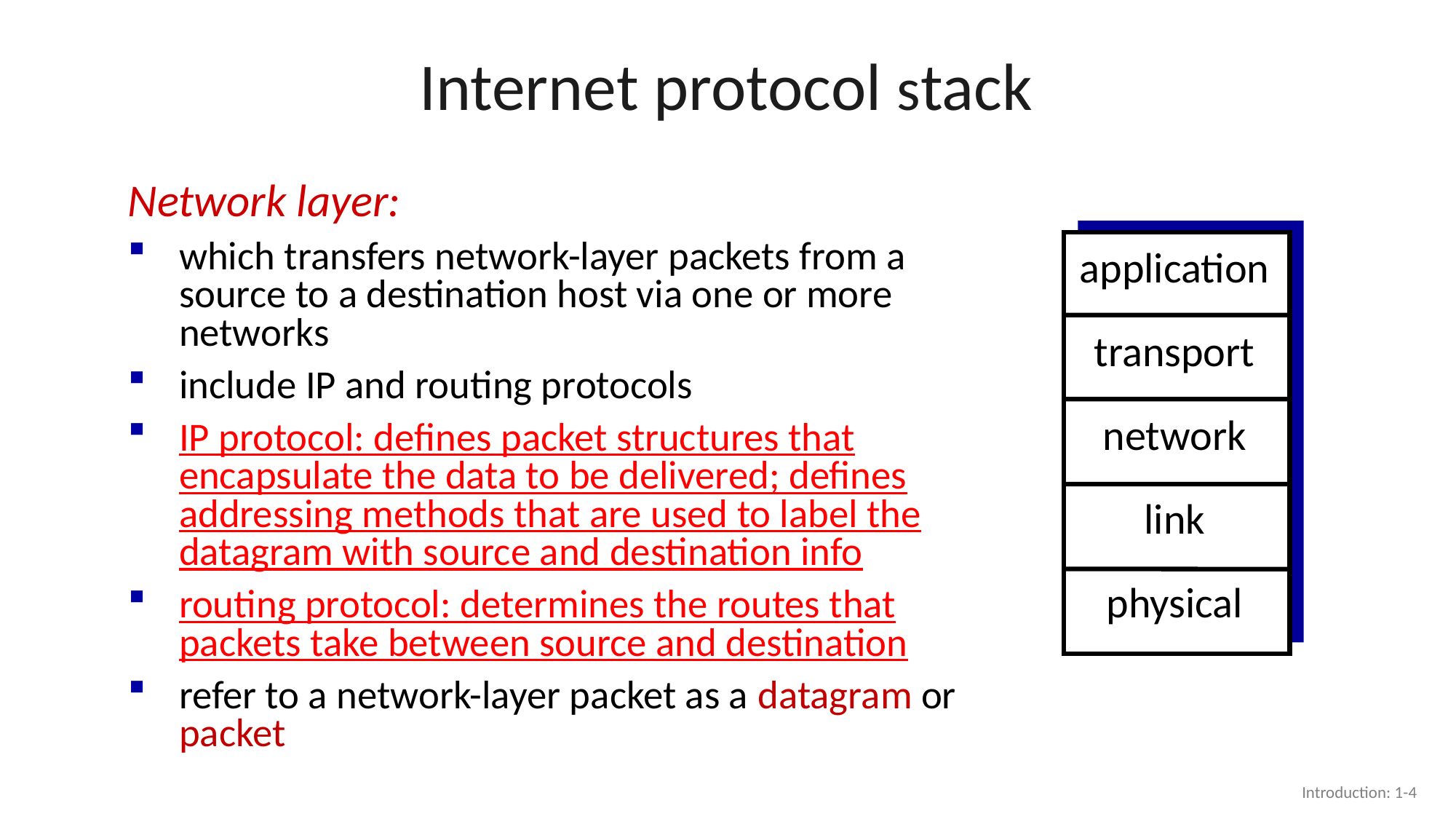

# Internet protocol stack
Network layer:
which transfers network-layer packets from a source to a destination host via one or more networks
include IP and routing protocols
IP protocol: defines packet structures that encapsulate the data to be delivered; defines addressing methods that are used to label the datagram with source and destination info
routing protocol: determines the routes that packets take between source and destination
refer to a network-layer packet as a datagram or packet

application

transport

network

link

physical

Introduction: 1-4